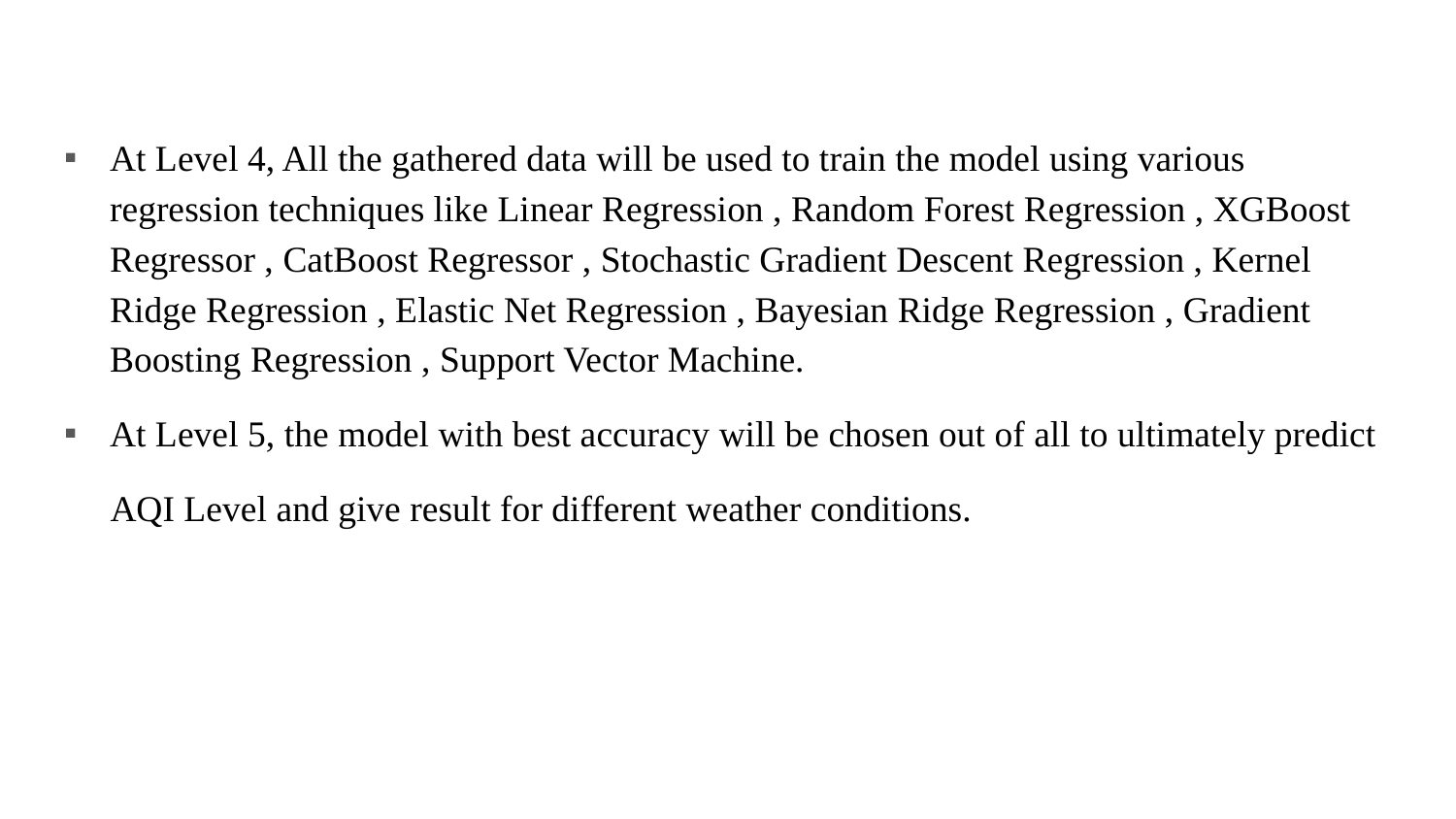

At Level 4, All the gathered data will be used to train the model using various regression techniques like Linear Regression , Random Forest Regression , XGBoost Regressor , CatBoost Regressor , Stochastic Gradient Descent Regression , Kernel Ridge Regression , Elastic Net Regression , Bayesian Ridge Regression , Gradient Boosting Regression , Support Vector Machine.
At Level 5, the model with best accuracy will be chosen out of all to ultimately predict
     AQI Level and give result for different weather conditions.